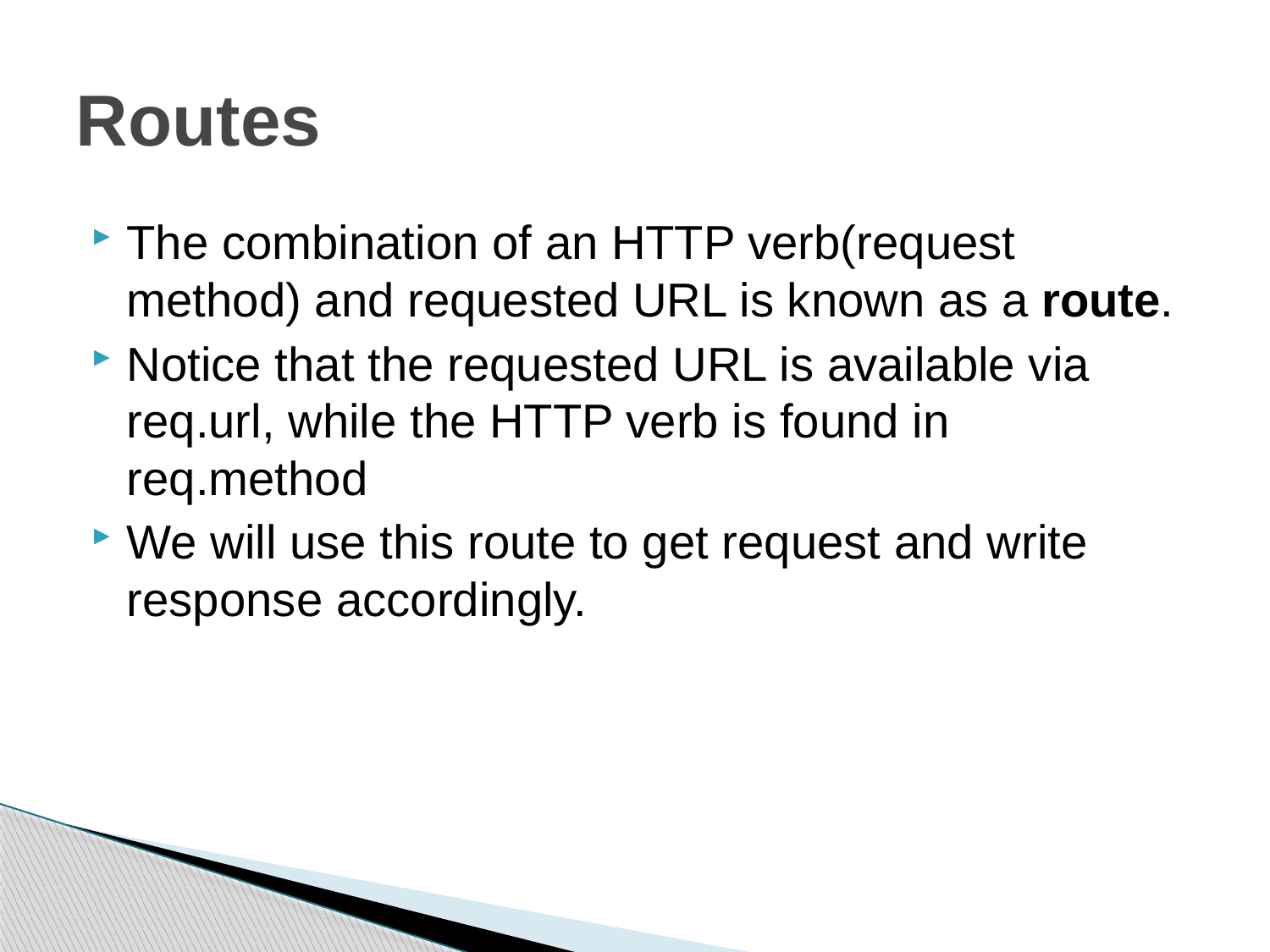

# Routes
The combination of an HTTP verb(request method) and requested URL is known as a route.
Notice that the requested URL is available via req.url, while the HTTP verb is found in req.method
We will use this route to get request and write response accordingly.